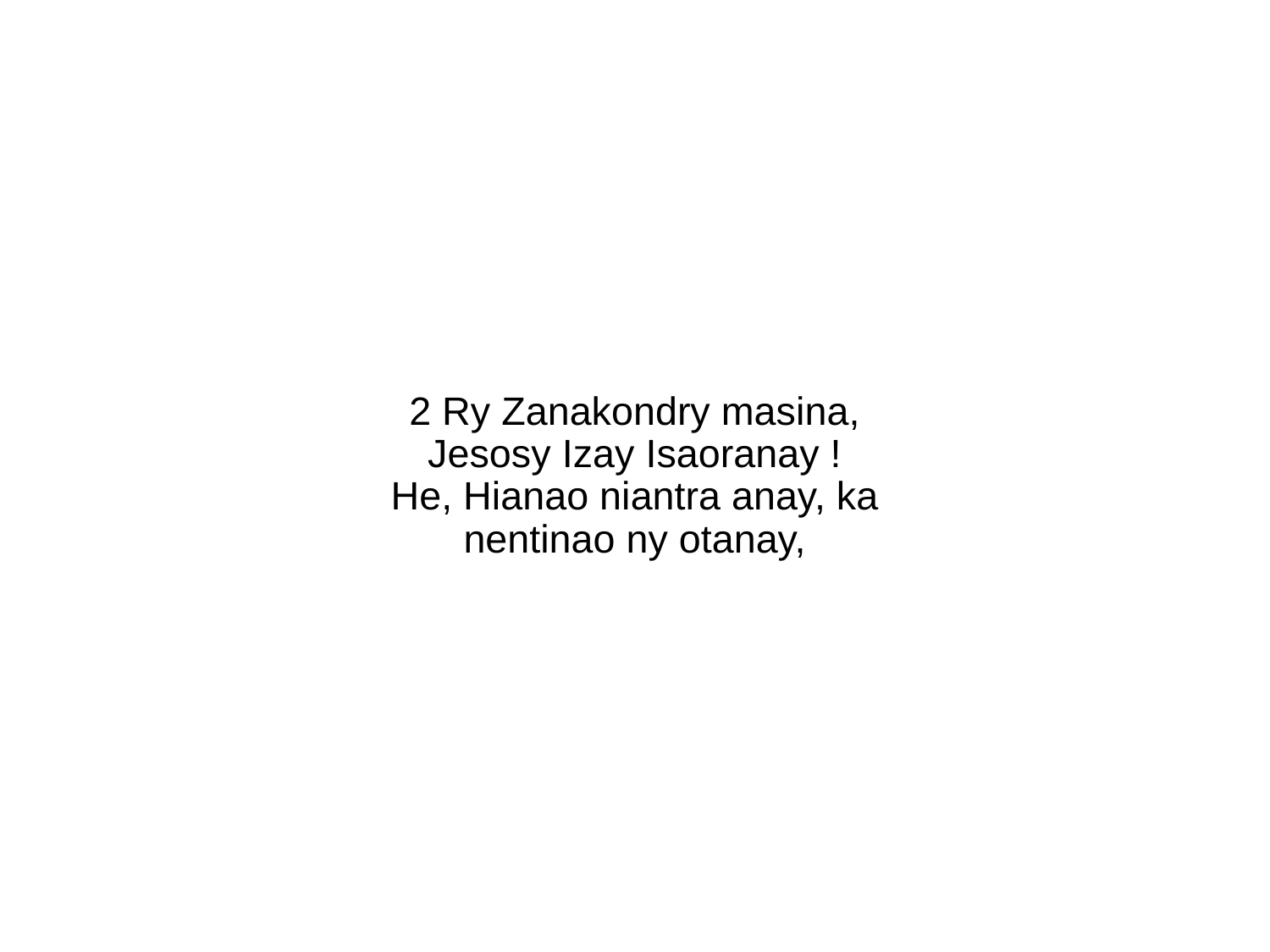

2 Ry Zanakondry masina,
Jesosy Izay Isaoranay !
He, Hianao niantra anay, ka
nentinao ny otanay,